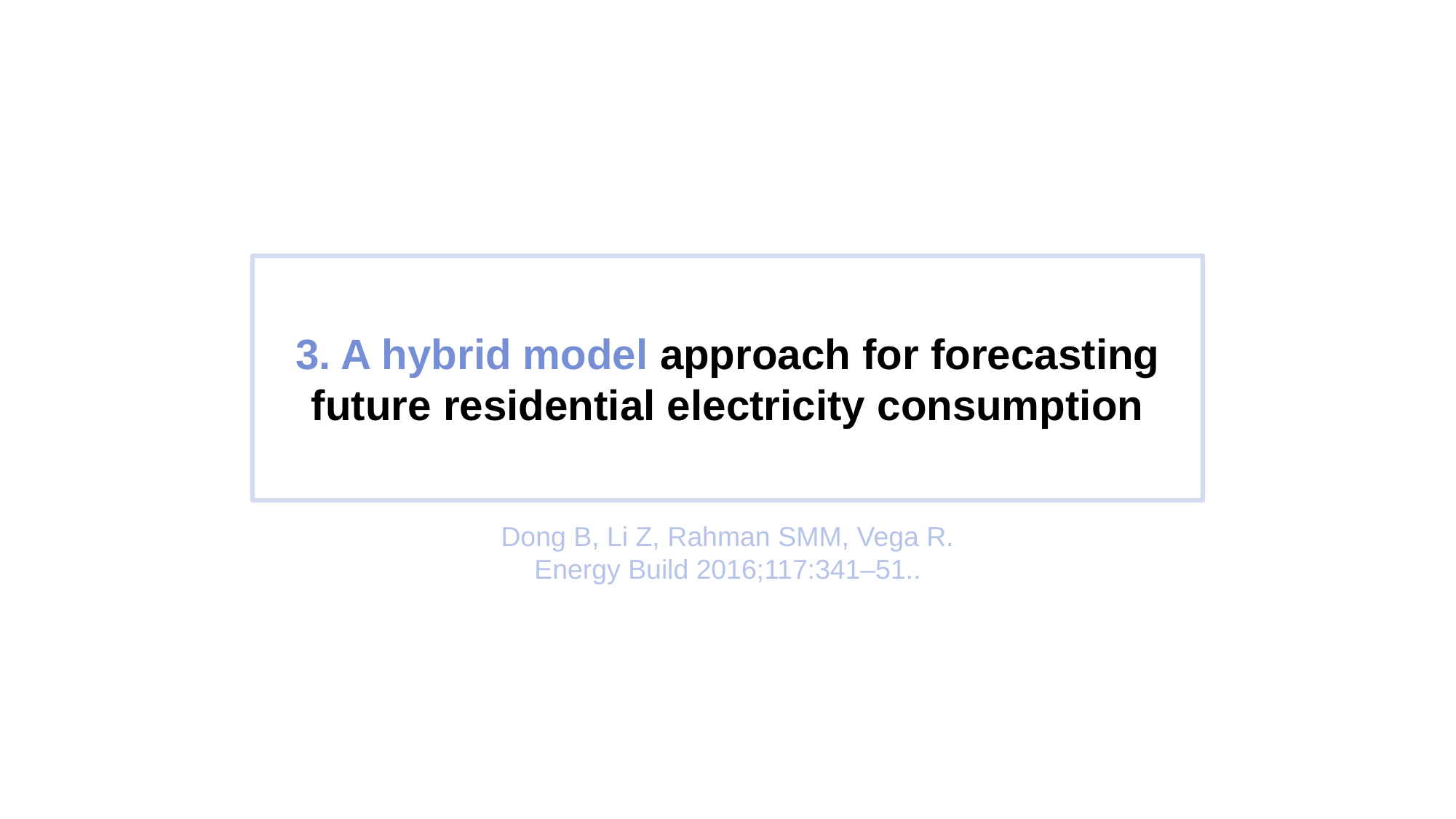

# 3. A hybrid model approach for forecasting future residential electricity consumption
Dong B, Li Z, Rahman SMM, Vega R. Energy Build 2016;117:341–51..